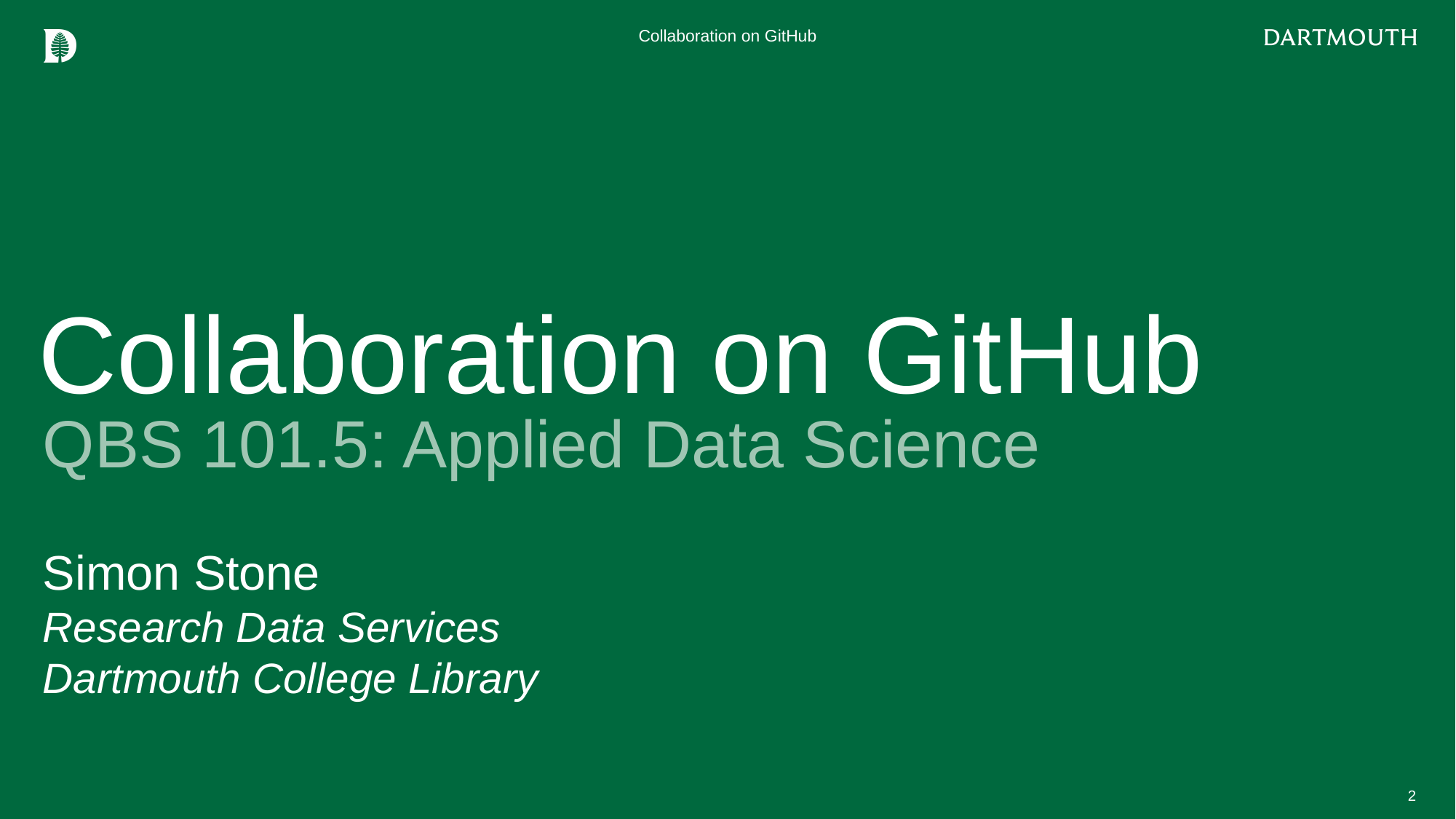

Collaboration on GitHub
# Collaboration on GitHub
QBS 101.5: Applied Data Science
Simon Stone
Research Data Services
Dartmouth College Library
2